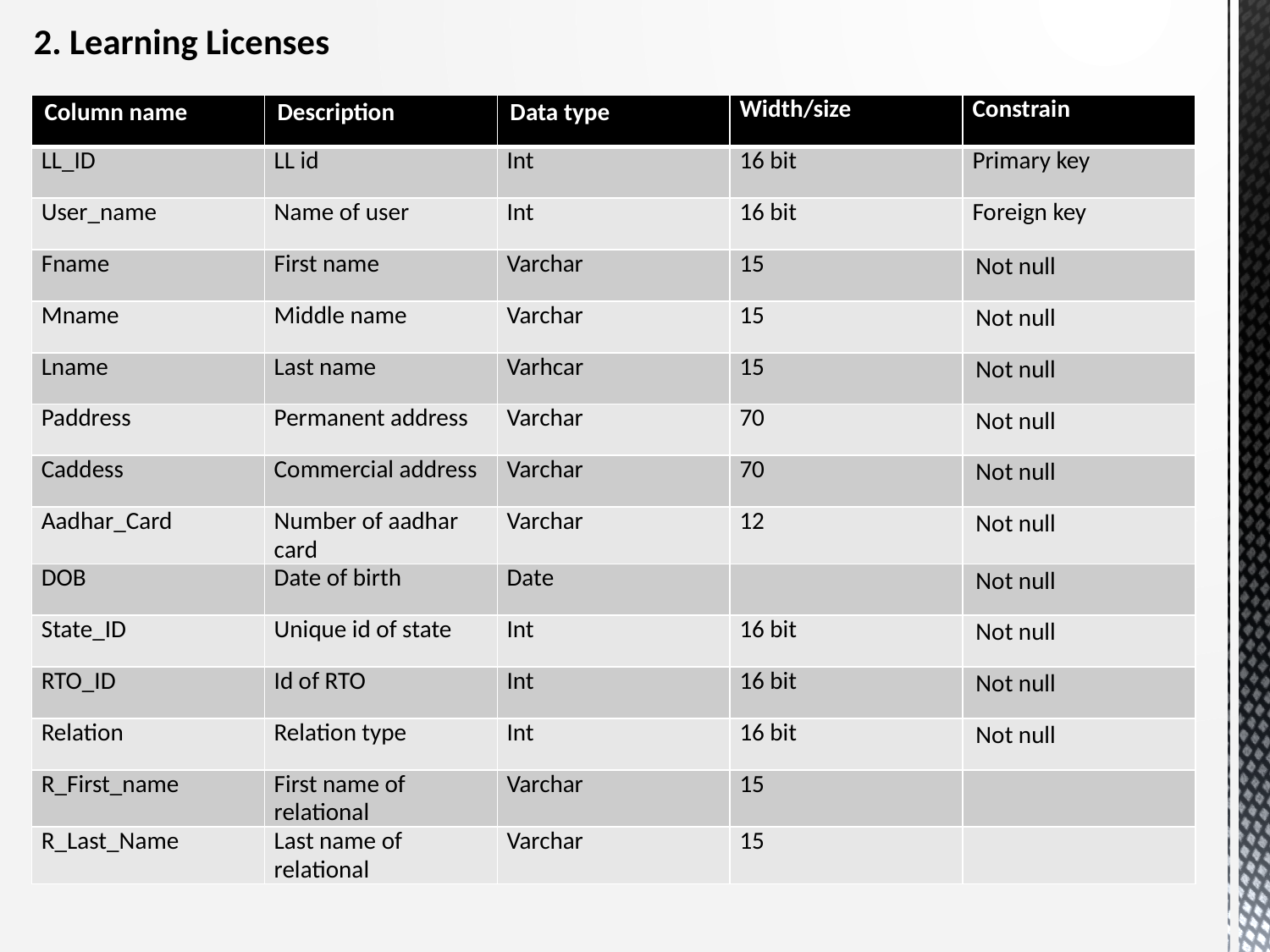

# 2. Learning Licenses
| Column name | Description | Data type | Width/size | Constrain |
| --- | --- | --- | --- | --- |
| LL\_ID | LL id | Int | 16 bit | Primary key |
| User\_name | Name of user | Int | 16 bit | Foreign key |
| Fname | First name | Varchar | 15 | Not null |
| Mname | Middle name | Varchar | 15 | Not null |
| Lname | Last name | Varhcar | 15 | Not null |
| Paddress | Permanent address | Varchar | 70 | Not null |
| Caddess | Commercial address | Varchar | 70 | Not null |
| Aadhar\_Card | Number of aadhar card | Varchar | 12 | Not null |
| DOB | Date of birth | Date |  | Not null |
| State\_ID | Unique id of state | Int | 16 bit | Not null |
| RTO\_ID | Id of RTO | Int | 16 bit | Not null |
| Relation | Relation type | Int | 16 bit | Not null |
| R\_First\_name | First name of relational | Varchar | 15 |  |
| R\_Last\_Name | Last name of relational | Varchar | 15 |  |